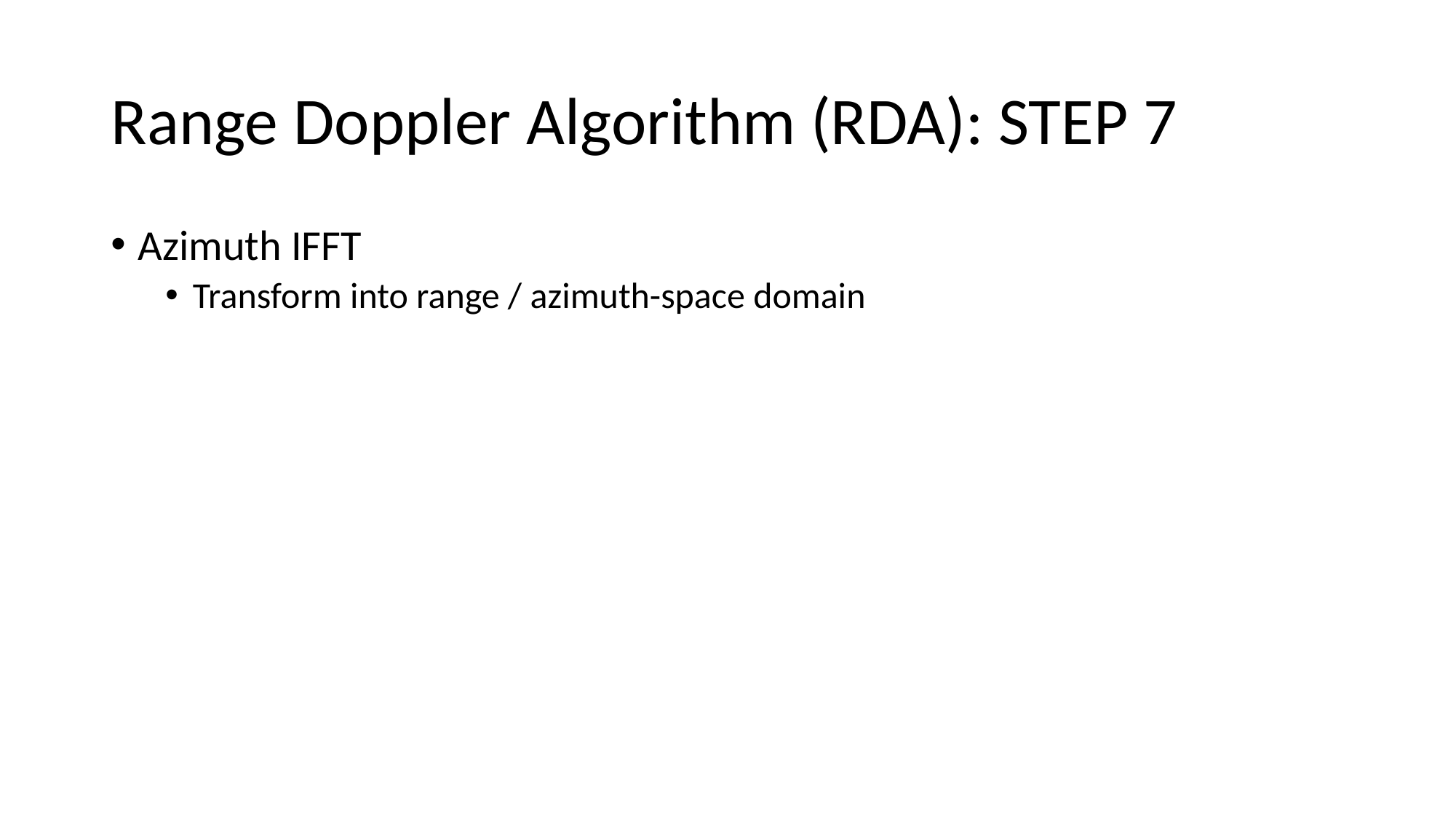

# Range Doppler Algorithm (RDA): STEP 7
Azimuth IFFT
Transform into range / azimuth-space domain